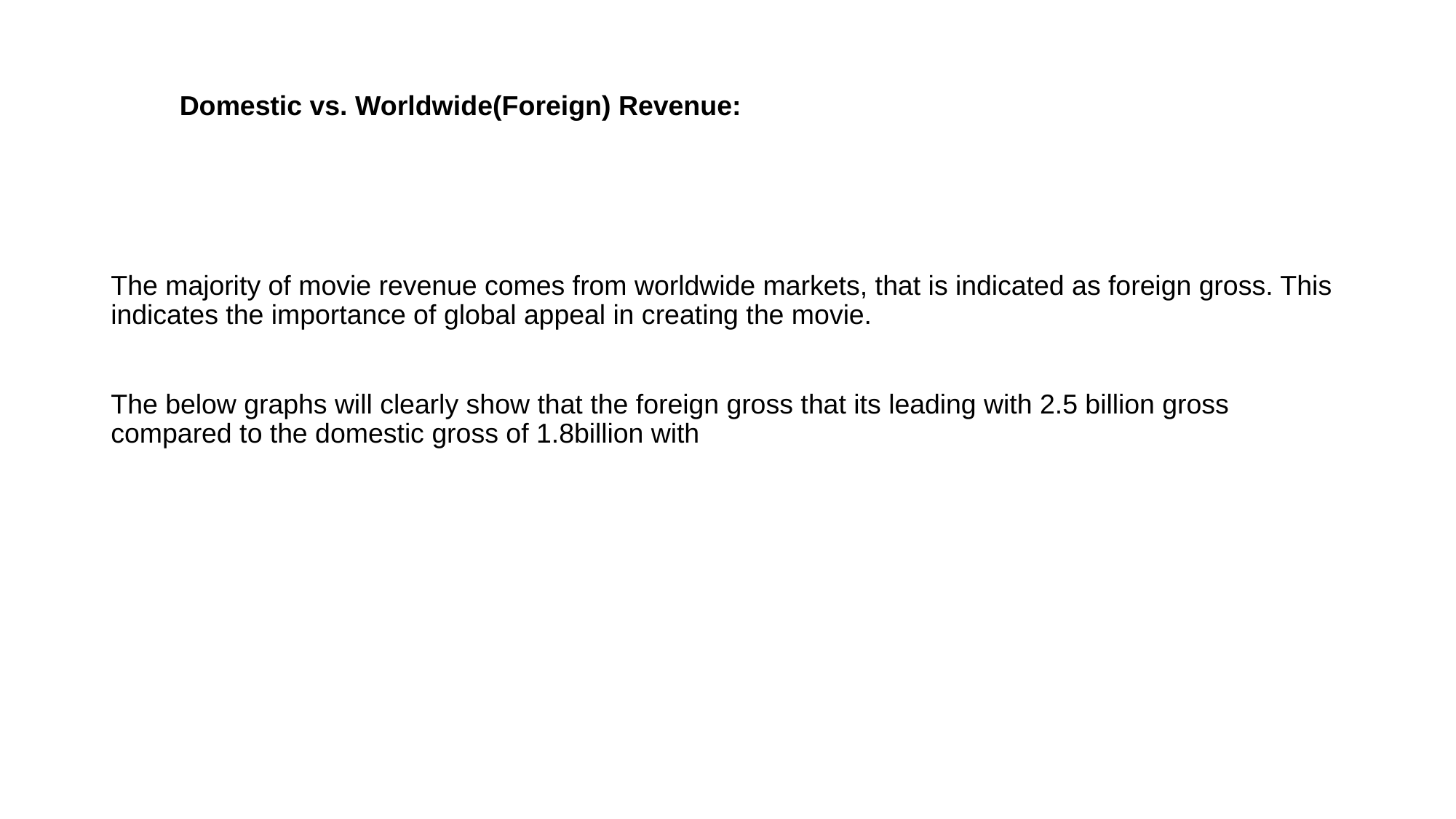

# Domestic vs. Worldwide(Foreign) Revenue:

The majority of movie revenue comes from worldwide markets, that is indicated as foreign gross. This  indicates the importance of global appeal in creating the movie.

The below graphs will clearly show that the foreign gross that its leading with 2.5 billion gross  compared to the domestic gross of 1.8billion with